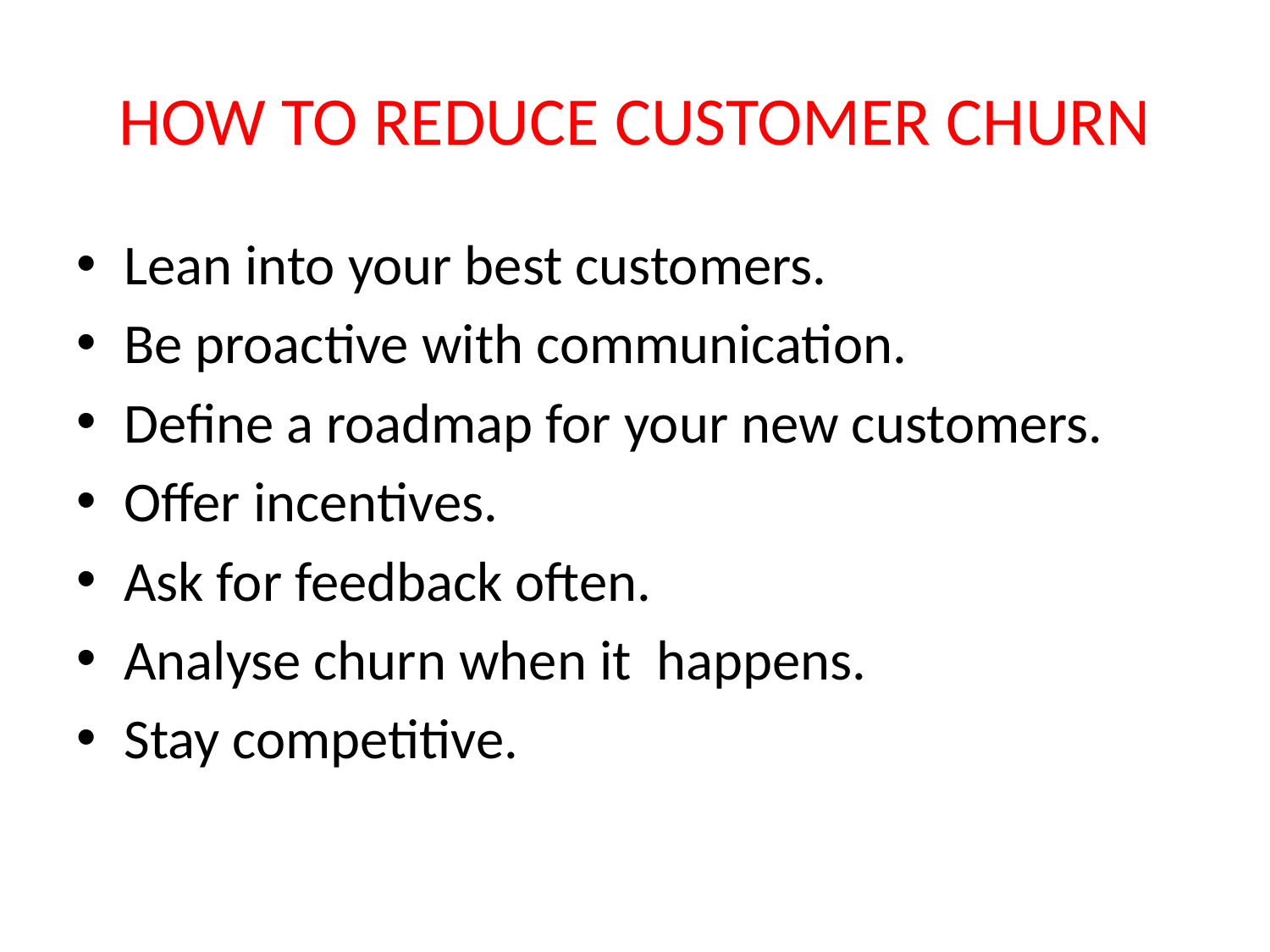

# HOW TO REDUCE CUSTOMER CHURN
Lean into your best customers.
Be proactive with communication.
Define a roadmap for your new customers.
Offer incentives.
Ask for feedback often.
Analyse churn when it  happens.
Stay competitive.